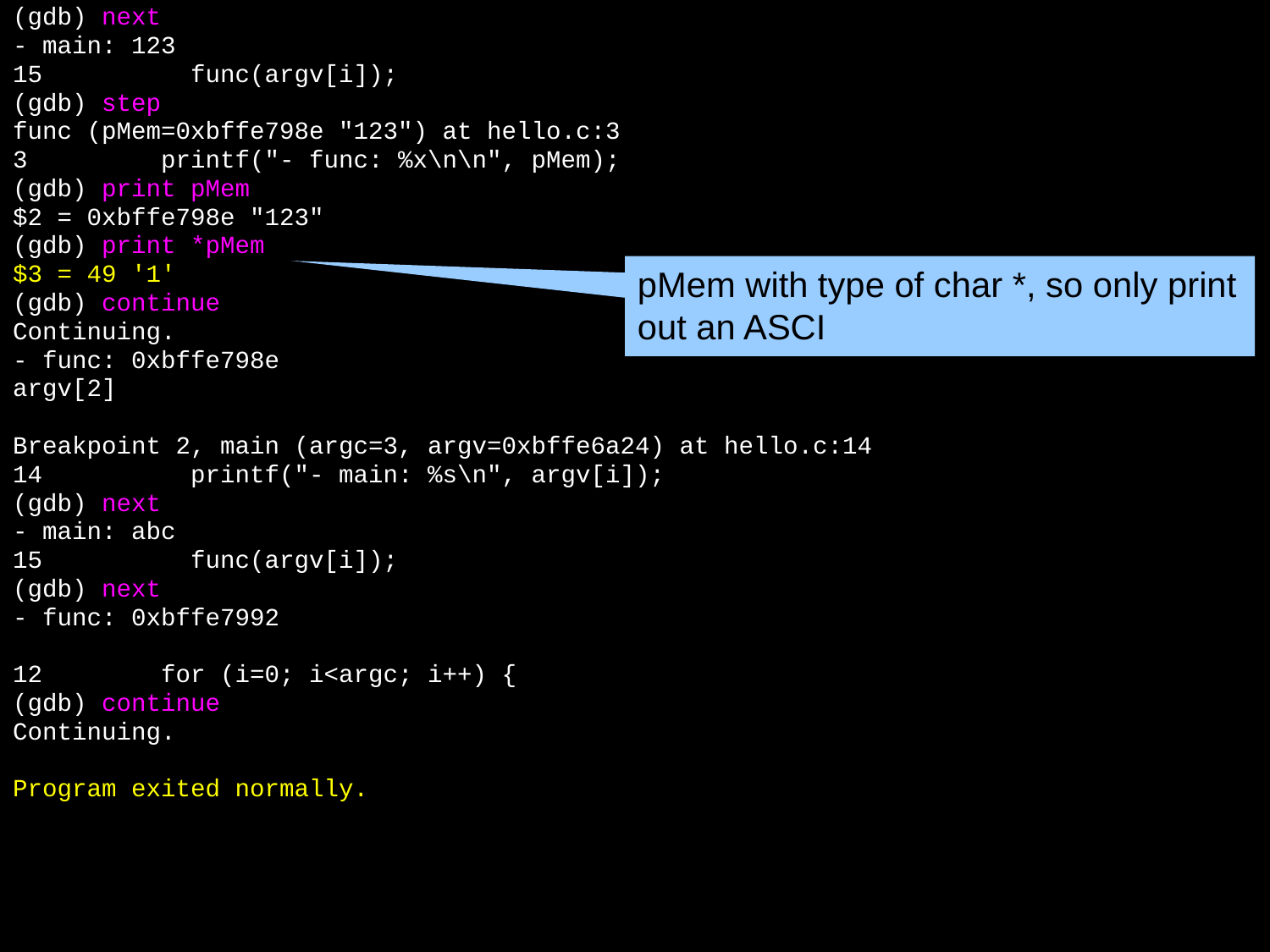

(gdb) next
- main: 123
15          func(argv[i]);
(gdb) step
func (pMem=0xbffe798e "123") at hello.c:3
3         printf("- func: %x\n\n", pMem);
(gdb) print pMem
$2 = 0xbffe798e "123"
(gdb) print *pMem
$3 = 49 '1'
(gdb) continue
Continuing.
- func: 0xbffe798e
argv[2]

Breakpoint 2, main (argc=3, argv=0xbffe6a24) at hello.c:14
14          printf("- main: %s\n", argv[i]);
(gdb) next
- main: abc
15          func(argv[i]);
(gdb) next
- func: 0xbffe7992

12        for (i=0; i<argc; i++) {
(gdb) continue
Continuing.

Program exited normally.
pMem with type of char *, so only print out an ASCI